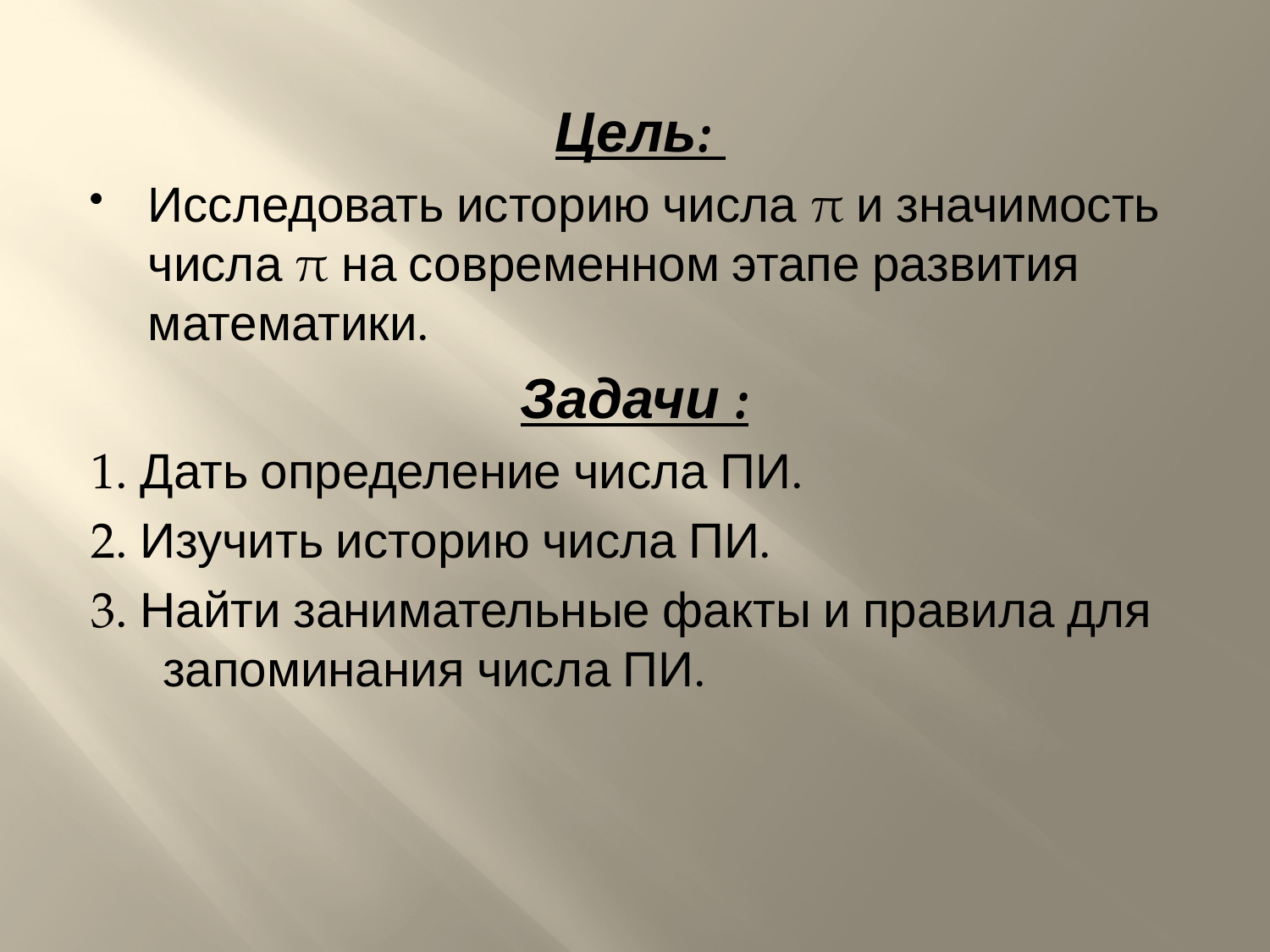

Цель:
Исследовать историю числа π и значимость числа π на современном этапе развития математики.
Задачи :
1. Дать определение числа ПИ.
2. Изучить историю числа ПИ.
3. Найти занимательные факты и правила для запоминания числа ПИ.